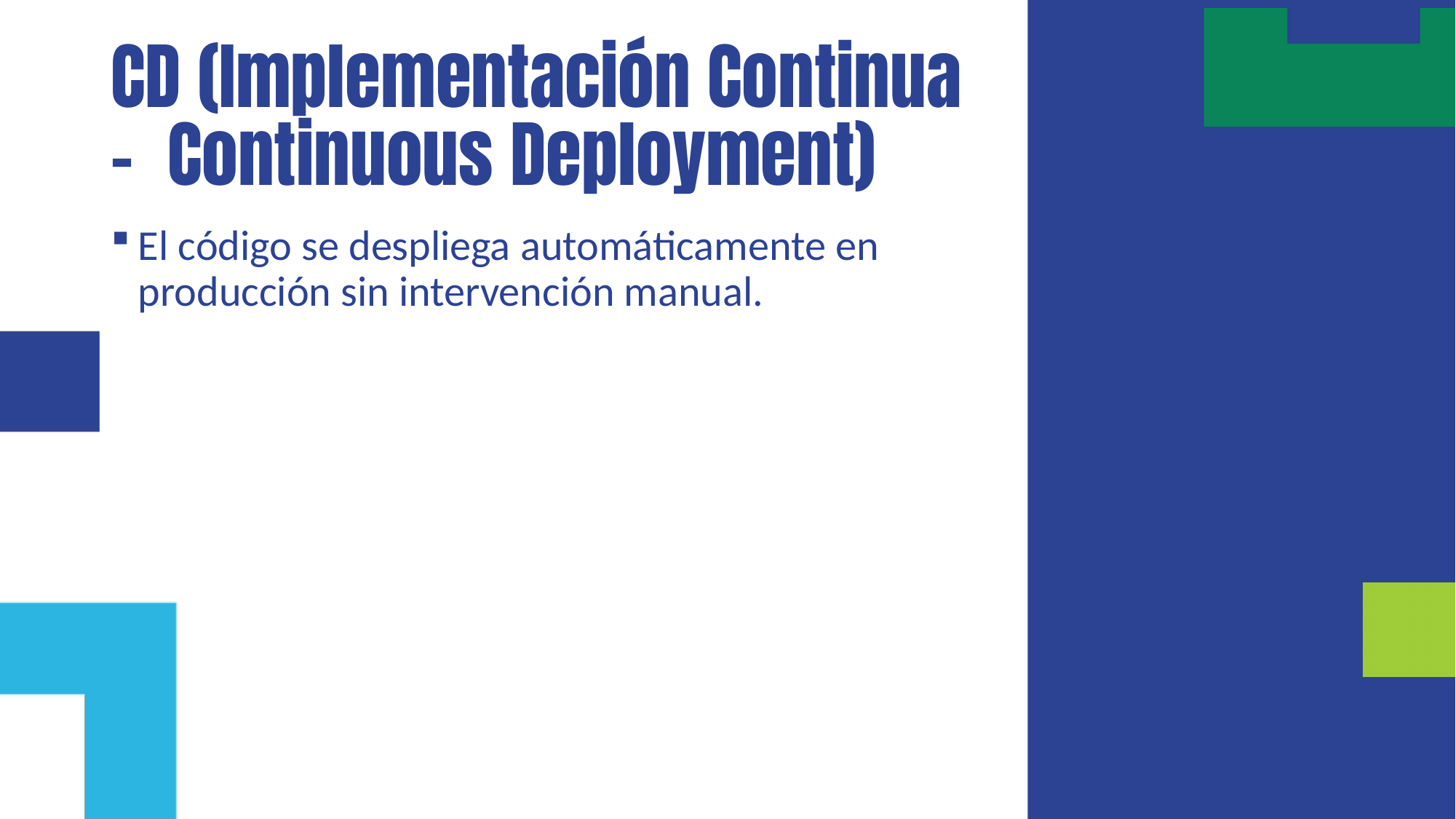

# CD (Implementación Continua -  Continuous Deployment)
El código se despliega automáticamente en producción sin intervención manual.